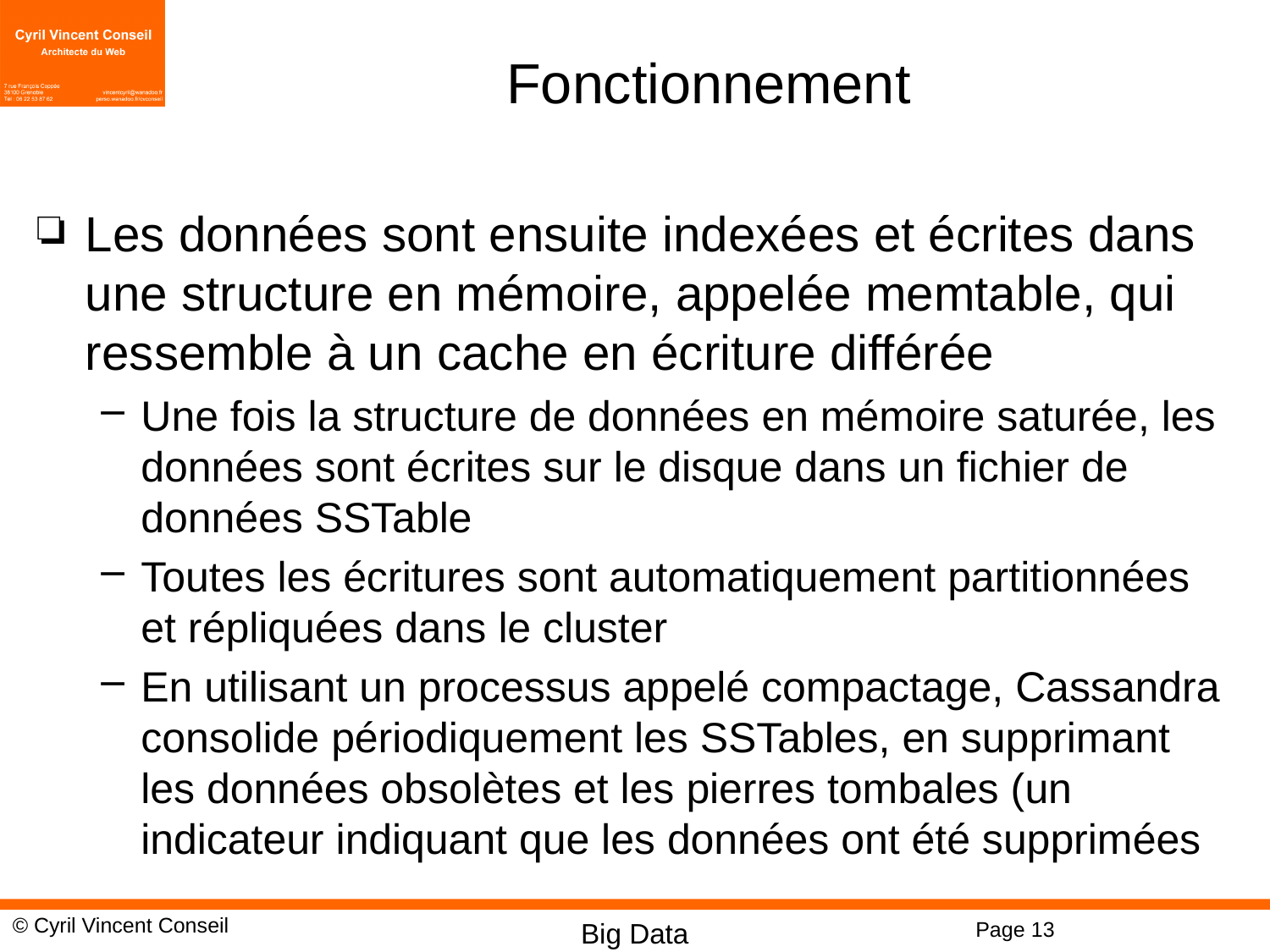

# Fonctionnement
Les données sont ensuite indexées et écrites dans une structure en mémoire, appelée memtable, qui ressemble à un cache en écriture différée
Une fois la structure de données en mémoire saturée, les données sont écrites sur le disque dans un fichier de données SSTable
Toutes les écritures sont automatiquement partitionnées et répliquées dans le cluster
En utilisant un processus appelé compactage, Cassandra consolide périodiquement les SSTables, en supprimant les données obsolètes et les pierres tombales (un indicateur indiquant que les données ont été supprimées